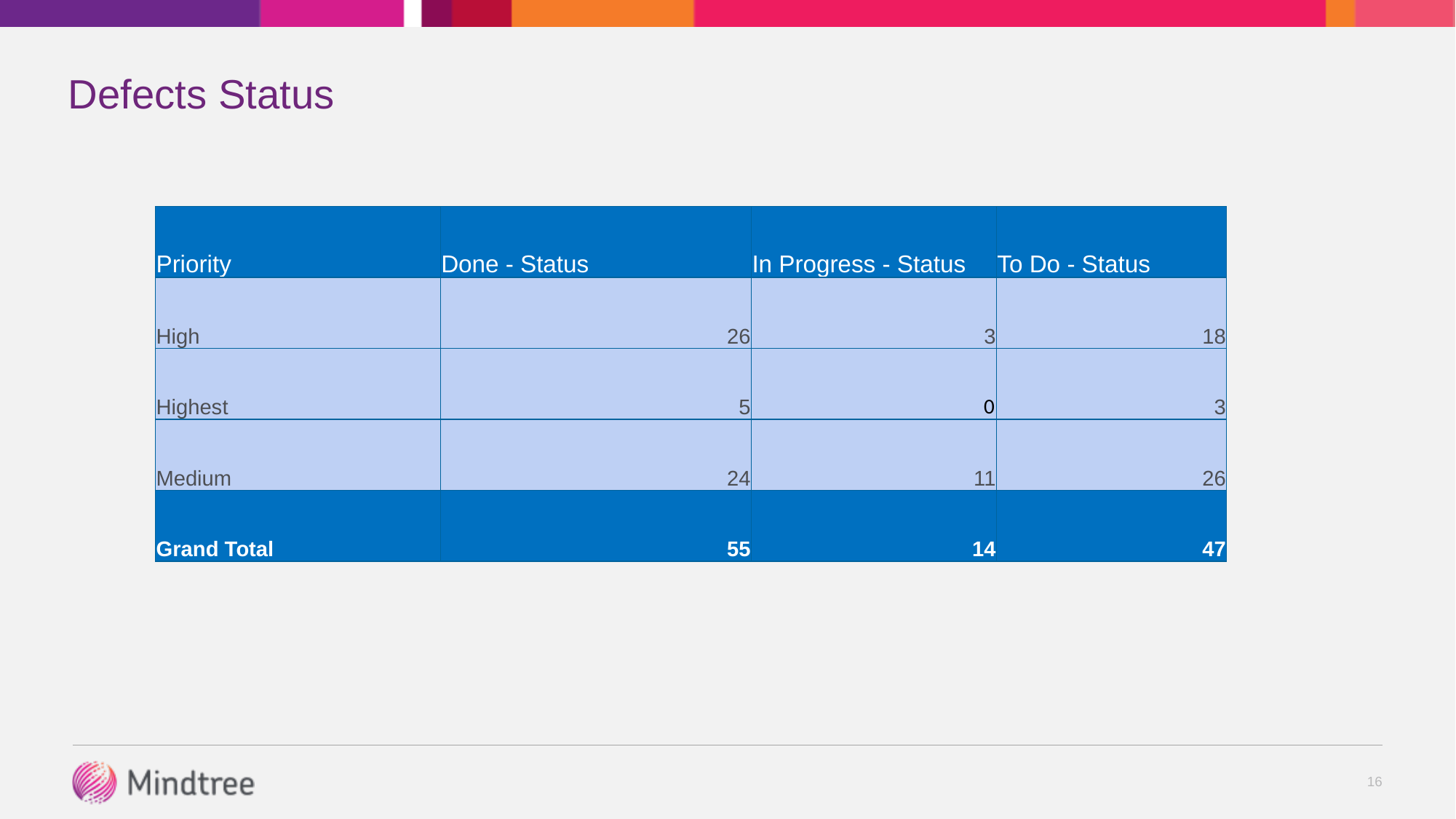

# Defects Status
| Priority | Done - Status | In Progress - Status | To Do - Status |
| --- | --- | --- | --- |
| High | 26 | 3 | 18 |
| Highest | 5 | 0 | 3 |
| Medium | 24 | 11 | 26 |
| Grand Total | 55 | 14 | 47 |
16